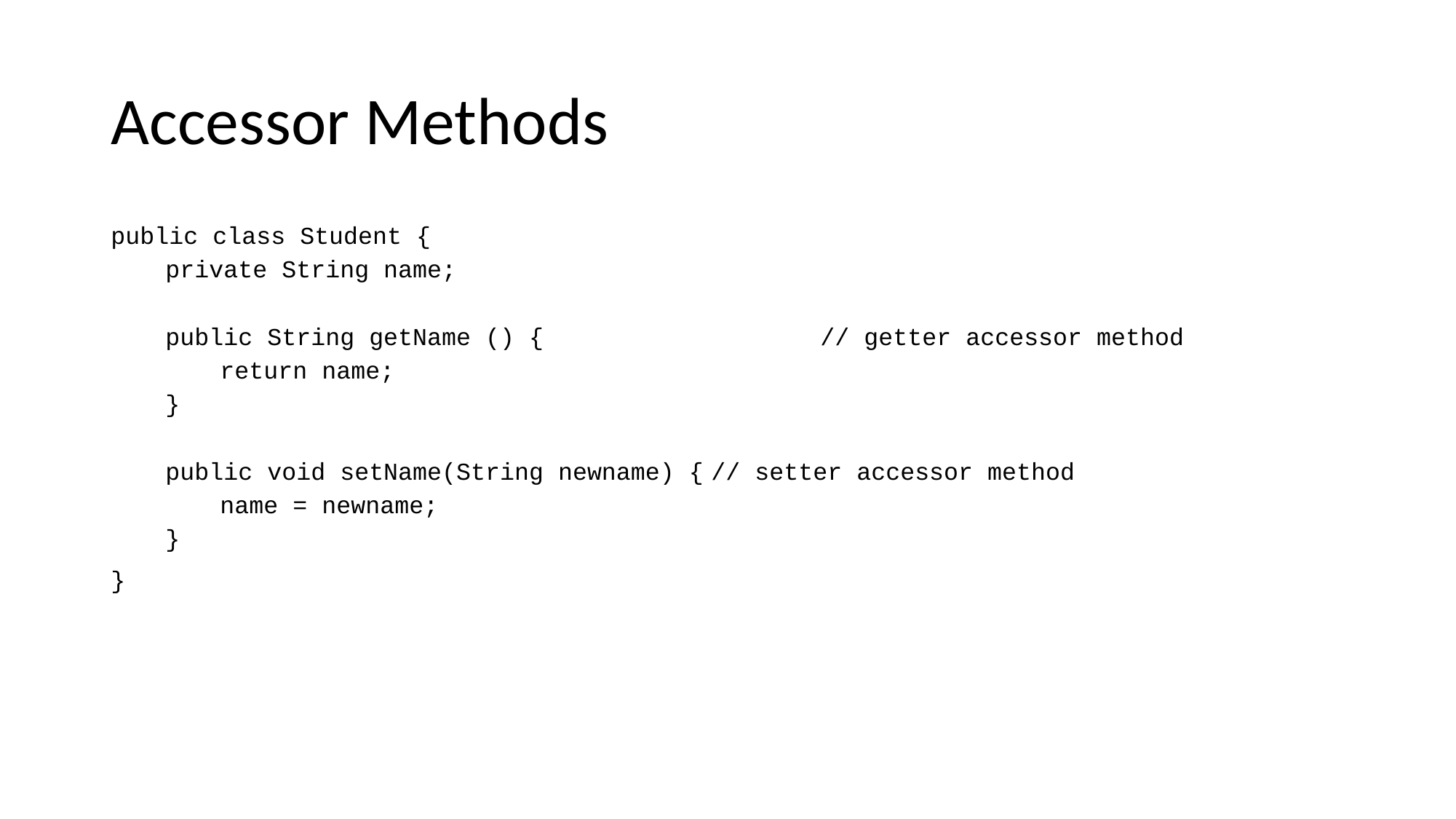

# Accessor Methods
public class Student {
private String name;

public String getName () {			// getter accessor method
return name;
}

public void setName(String newname) {	// setter accessor method
name = newname;
}
}